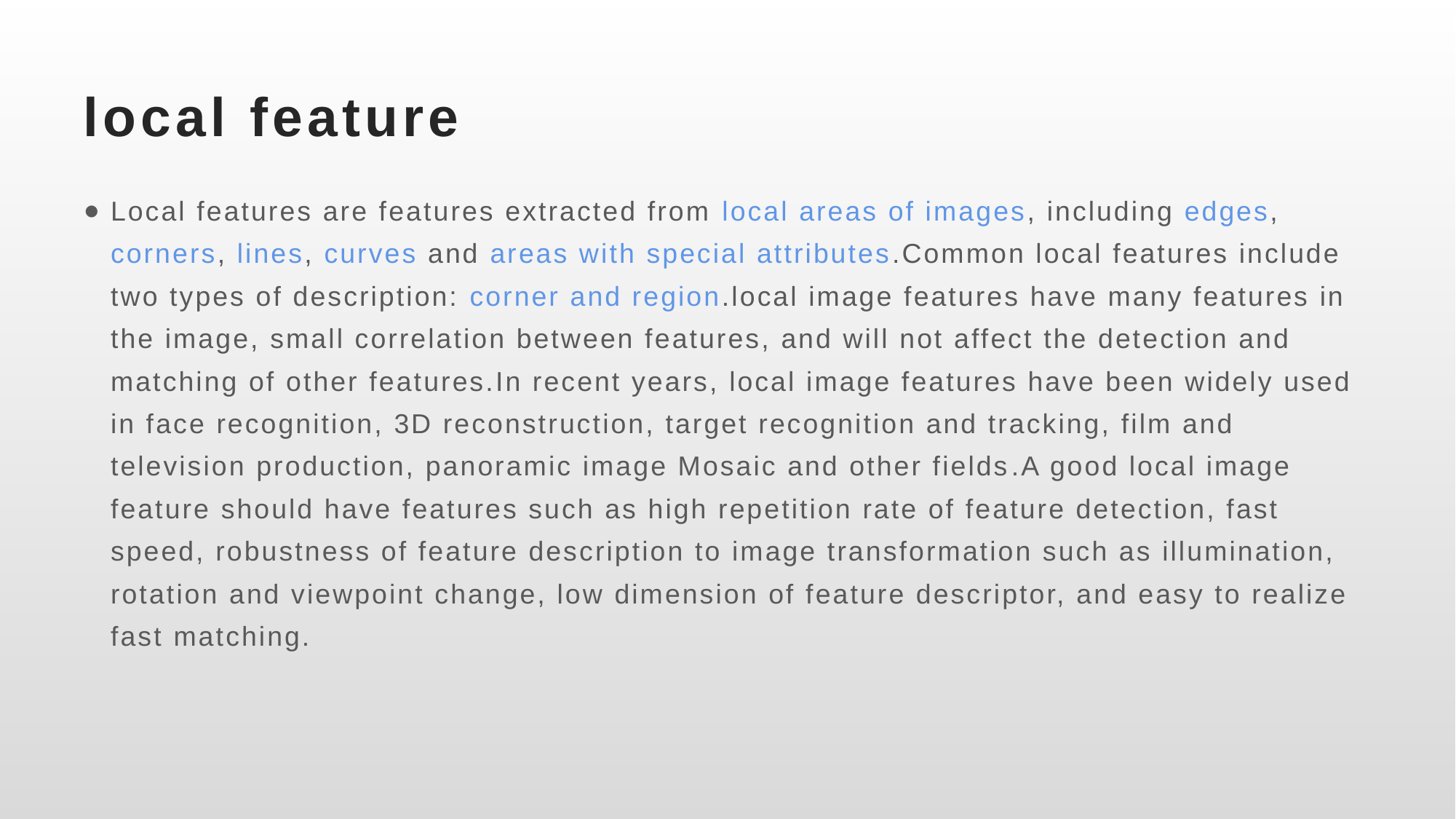

# local feature
Local features are features extracted from local areas of images, including edges, corners, lines, curves and areas with special attributes.Common local features include two types of description: corner and region.local image features have many features in the image, small correlation between features, and will not affect the detection and matching of other features.In recent years, local image features have been widely used in face recognition, 3D reconstruction, target recognition and tracking, film and television production, panoramic image Mosaic and other fields.A good local image feature should have features such as high repetition rate of feature detection, fast speed, robustness of feature description to image transformation such as illumination, rotation and viewpoint change, low dimension of feature descriptor, and easy to realize fast matching.